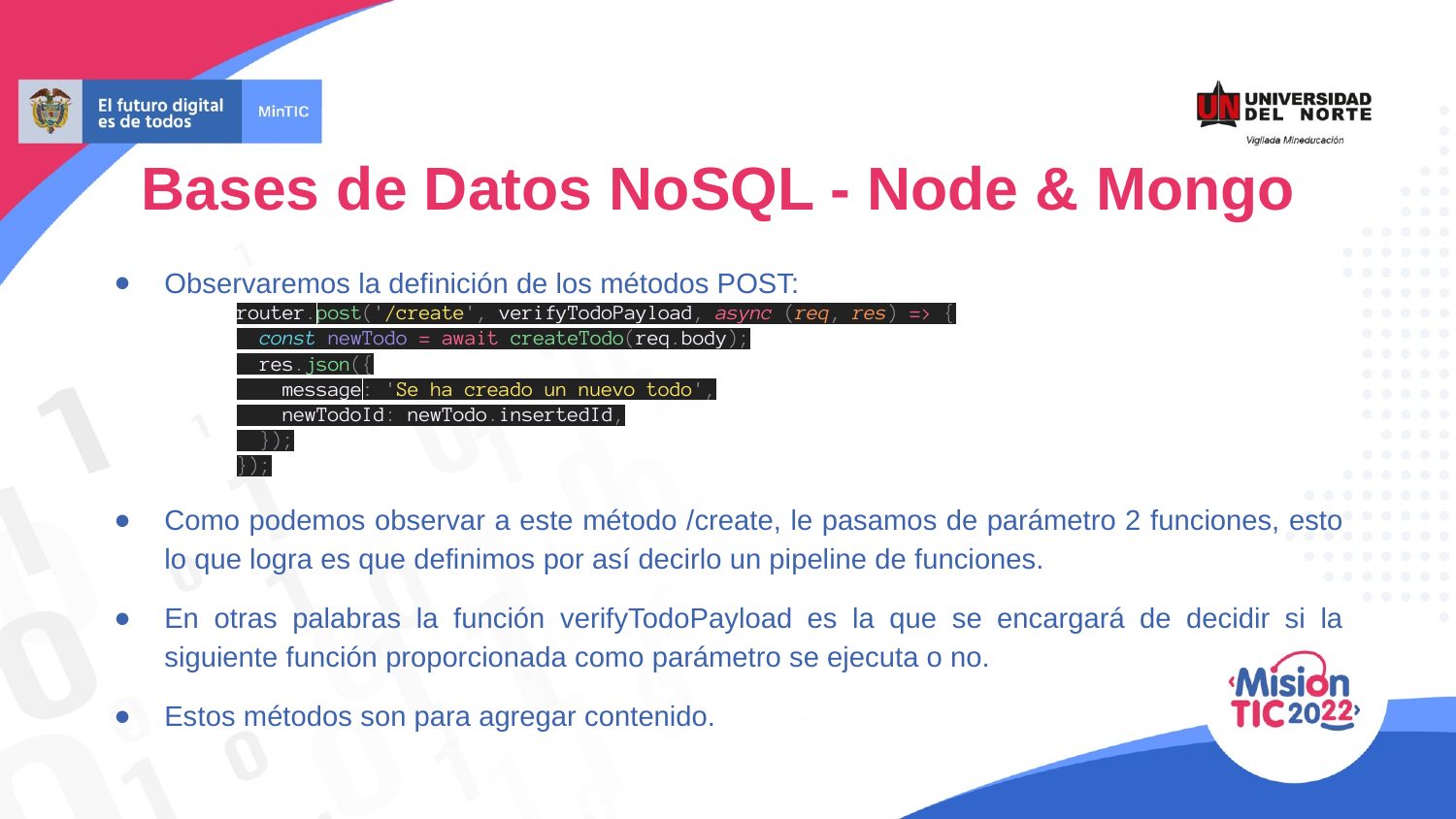

Bases de Datos NoSQL - Node & Mongo
Observaremos la definición de los métodos POST:
router.post('/create', verifyTodoPayload, async (req, res) => {
  const newTodo = await createTodo(req.body);
  res.json({
    message: 'Se ha creado un nuevo todo',
    newTodoId: newTodo.insertedId,
  });
});
Como podemos observar a este método /create, le pasamos de parámetro 2 funciones, esto lo que logra es que definimos por así decirlo un pipeline de funciones.
En otras palabras la función verifyTodoPayload es la que se encargará de decidir si la siguiente función proporcionada como parámetro se ejecuta o no.
Estos métodos son para agregar contenido.